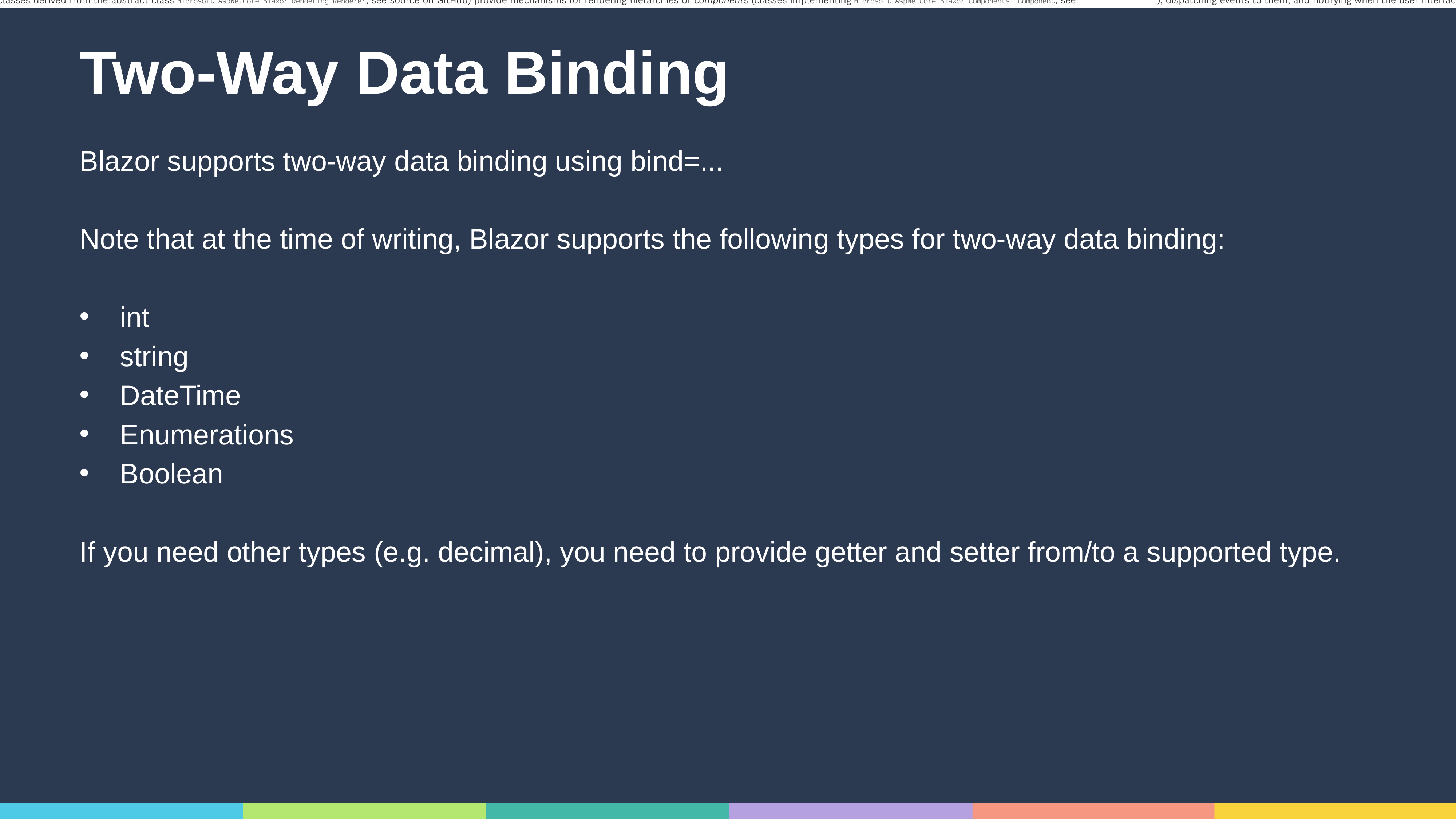

Blazor, renderers (classes derived from the abstract class Microsoft.AspNetCore.Blazor.Rendering.Renderer, see source on GitHub) provide mechanisms for rendering hierarchies of components (classes implementing Microsoft.AspNetCore.Blazor.Components.IComponent, see source on GitHub), dispatching events to them, and notifying when the user interface is being updated.
# Two-Way Data Binding
Blazor supports two-way data binding using bind=...

Note that at the time of writing, Blazor supports the following types for two-way data binding:

int
string
DateTime
Enumerations
Boolean

If you need other types (e.g. decimal), you need to provide getter and setter from/to a supported type.